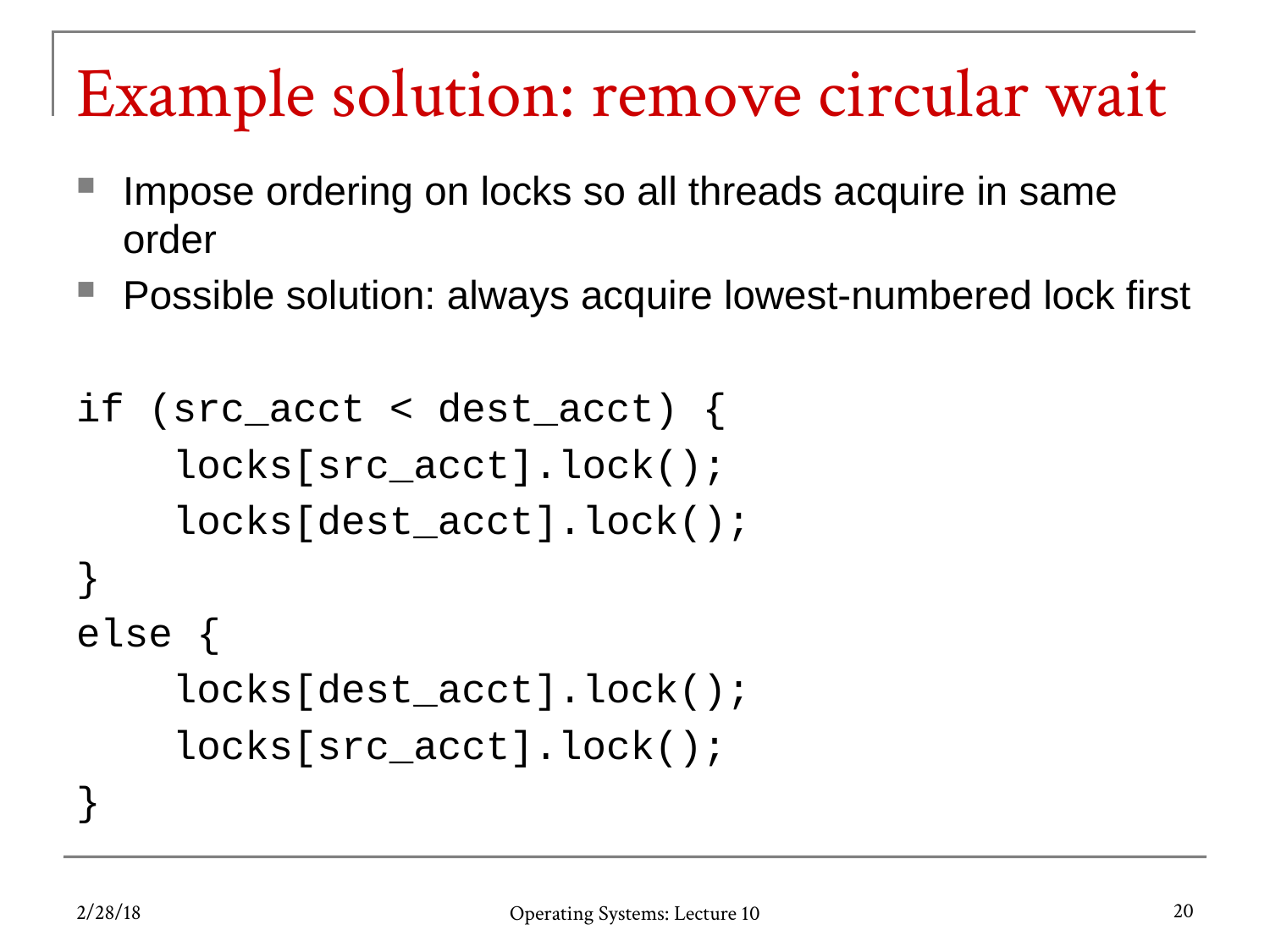

# Example solution: remove circular wait
Impose ordering on locks so all threads acquire in same order
Possible solution: always acquire lowest-numbered lock first

if (src_acct < dest_acct) {
		locks[src_acct].lock();
		locks[dest_acct].lock();
}
else {
		locks[dest_acct].lock();
		locks[src_acct].lock();
}
2/28/18
20
Operating Systems: Lecture 10